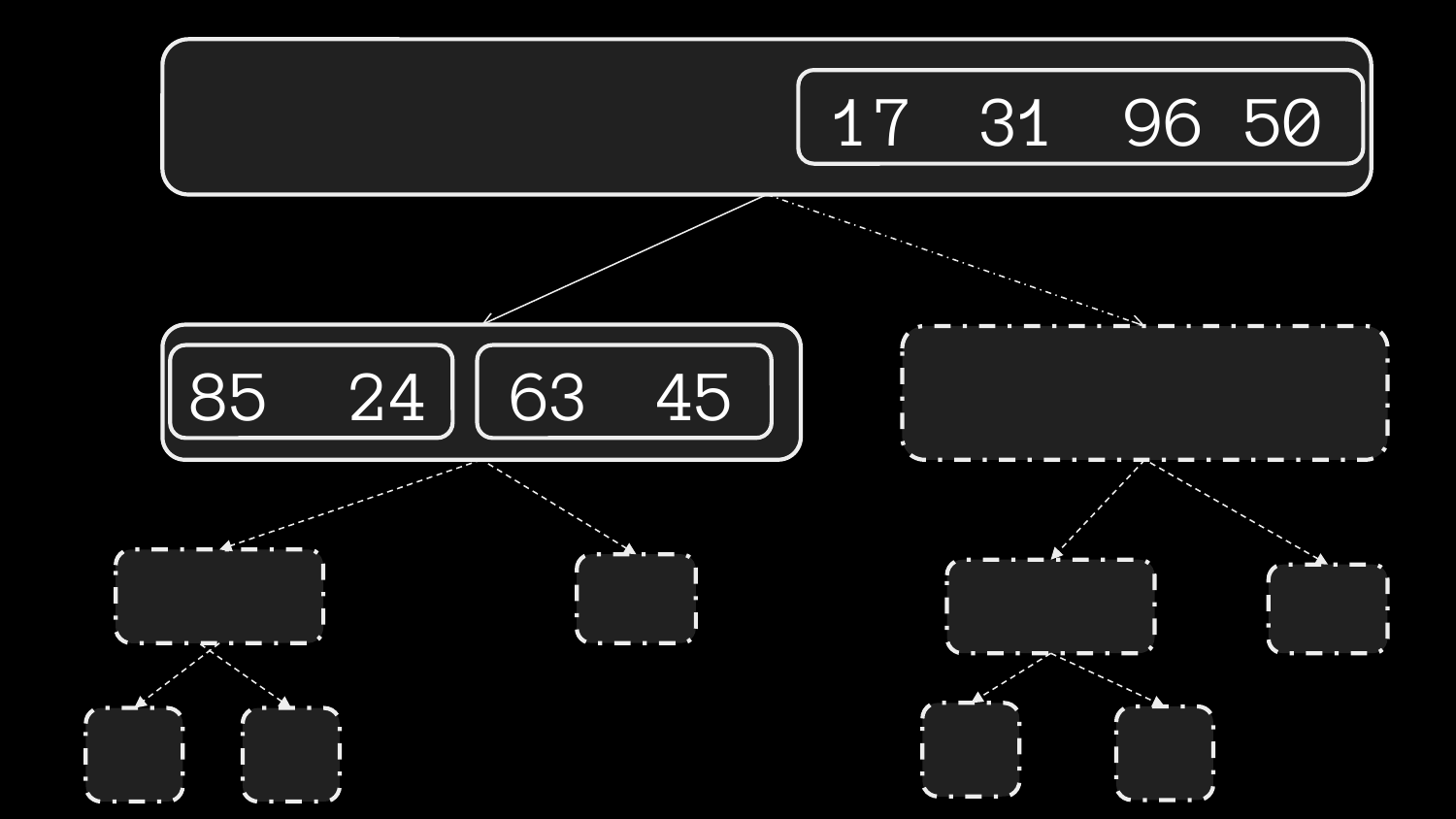

17	31	96 50

63	45
85  24